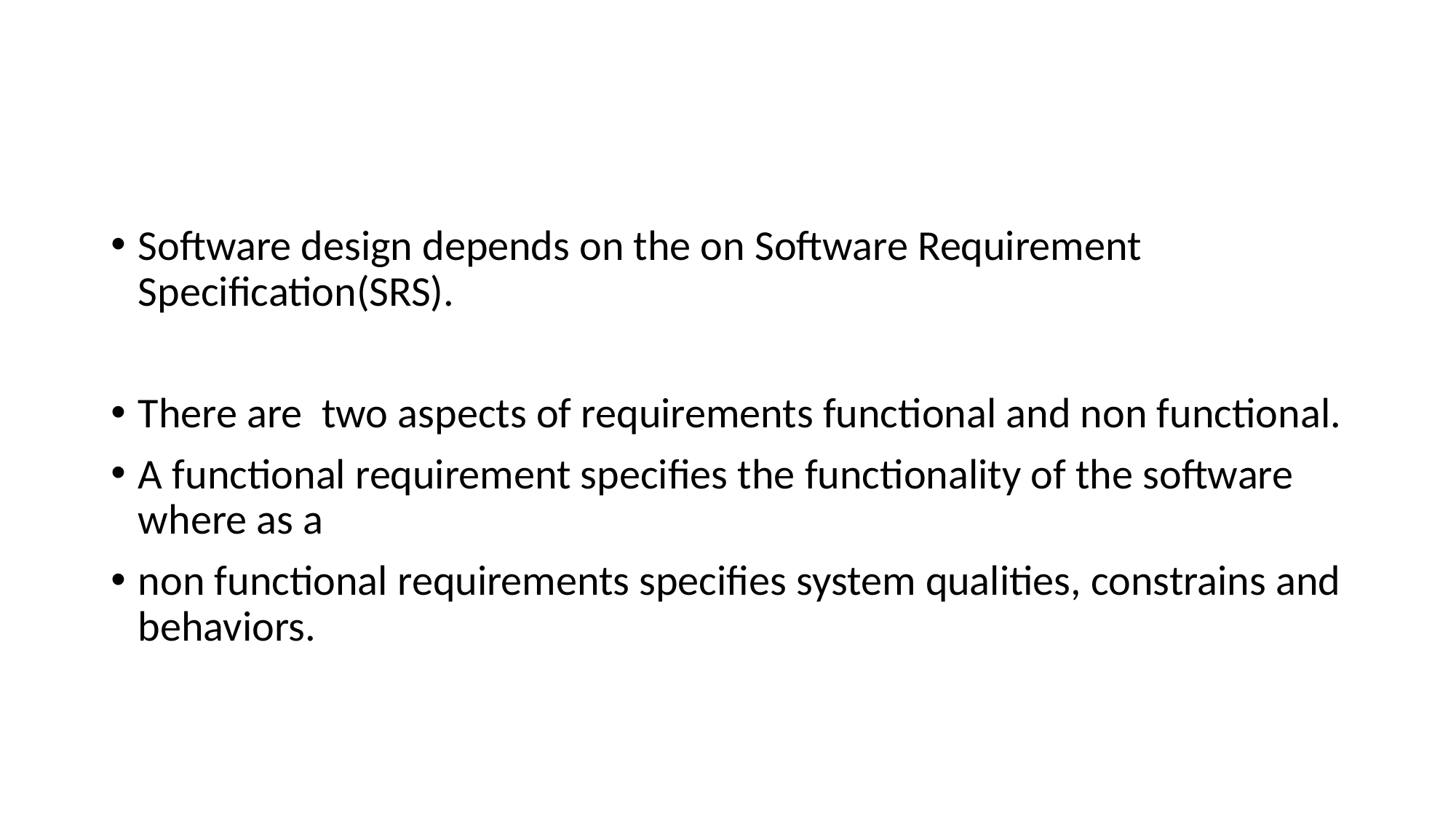

#
Software design depends on the on Software Requirement Specification(SRS).

There are  two aspects of requirements functional and non functional.
A functional requirement specifies the functionality of the software where as a
non functional requirements specifies system qualities, constrains and behaviors.